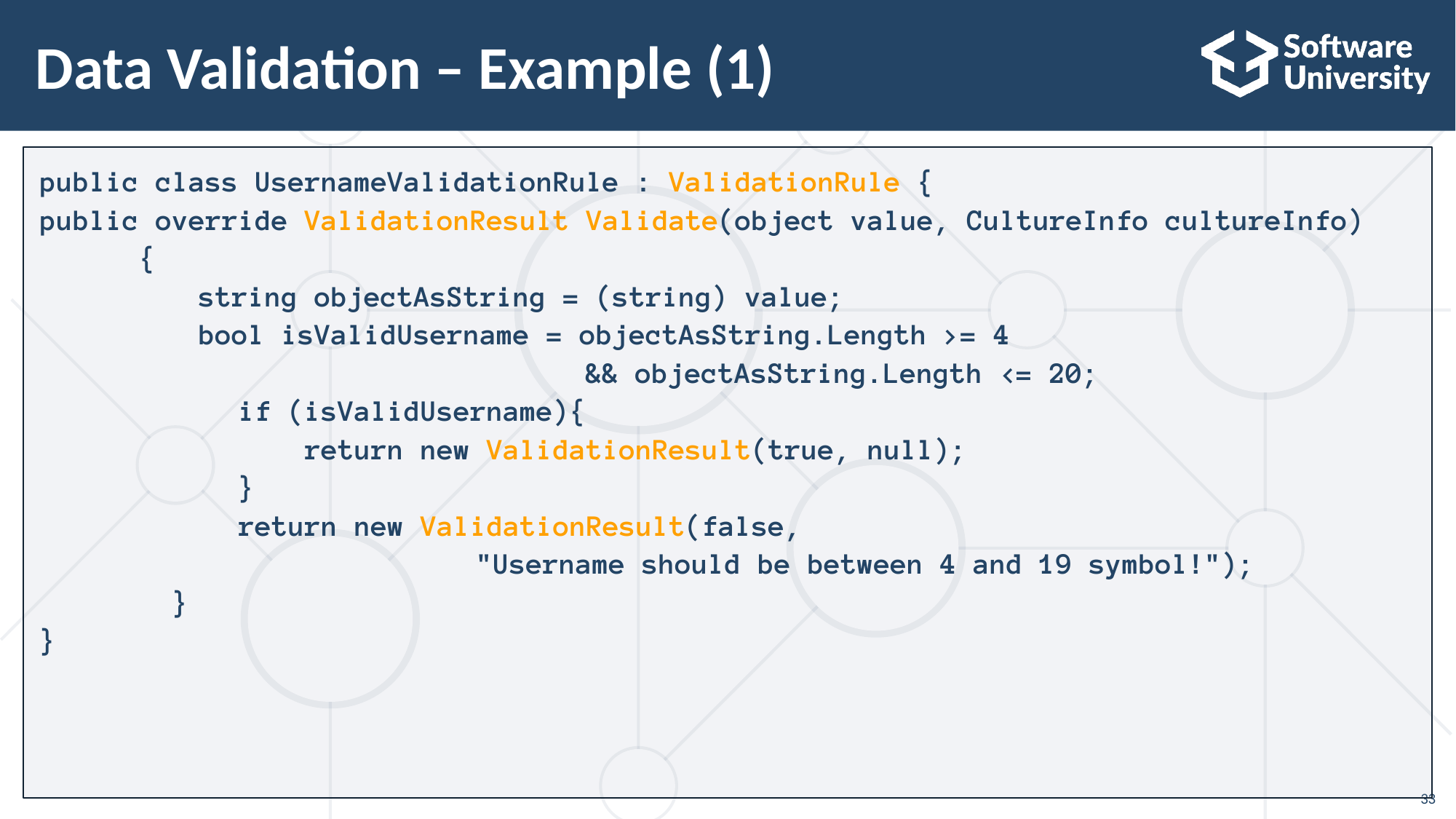

33
# Data Validation – Example (1)
public class UsernameValidationRule : ValidationRule {
public override ValidationResult Validate(object value, CultureInfo cultureInfo)
      {
	   string objectAsString = (string) value;
	   bool isValidUsername = objectAsString.Length >= 4
					&& objectAsString.Length <= 20;
            if (isValidUsername){
                return new ValidationResult(true, null);
            }
            return new ValidationResult(false,
				"Username should be between 4 and 19 symbol!");
        }
}